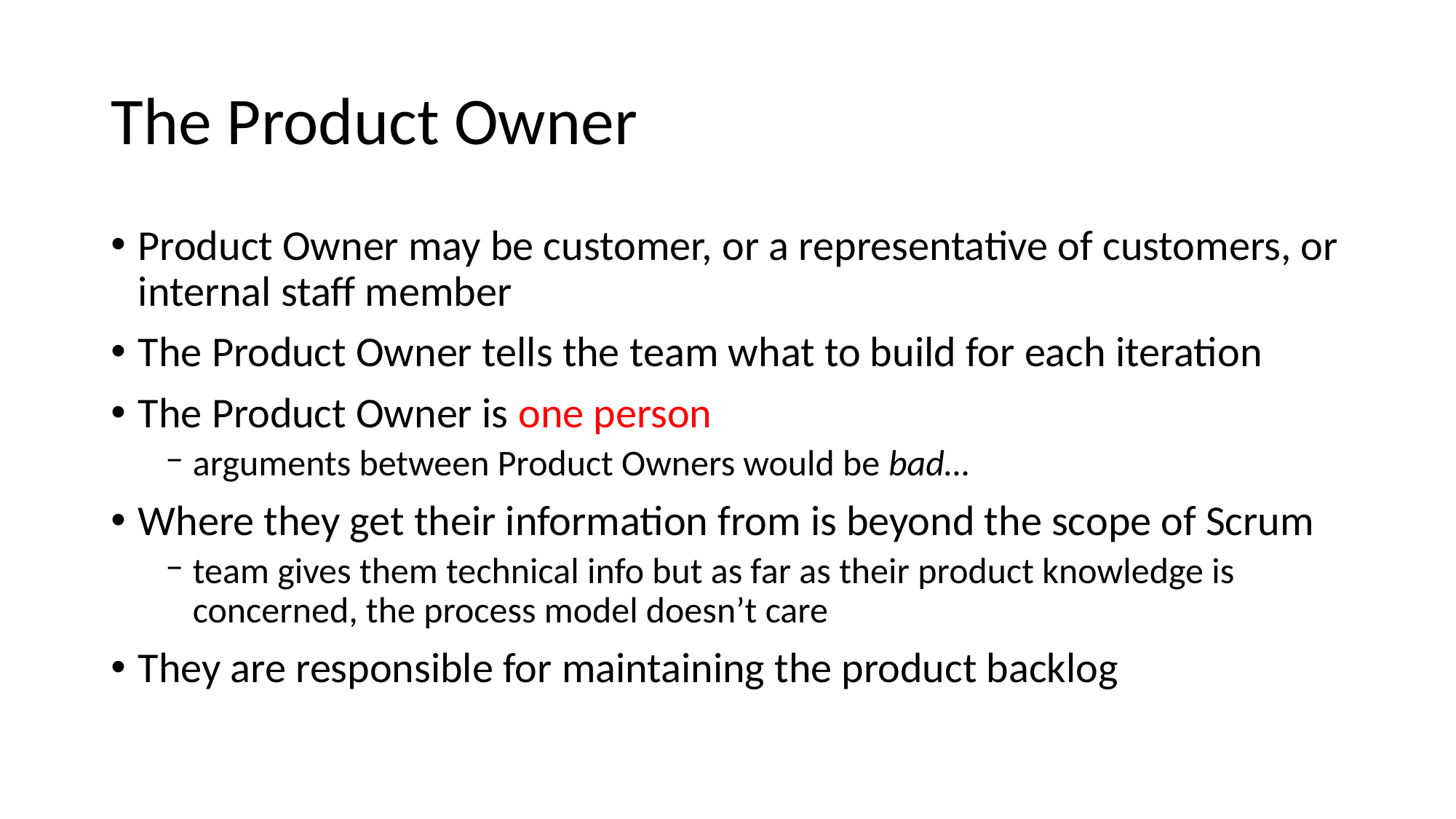

# The Product Owner
Product Owner may be customer, or a representative of customers, or internal staff member
The Product Owner tells the team what to build for each iteration
The Product Owner is one person
arguments between Product Owners would be bad…
Where they get their information from is beyond the scope of Scrum
team gives them technical info but as far as their product knowledge is concerned, the process model doesn’t care
They are responsible for maintaining the product backlog